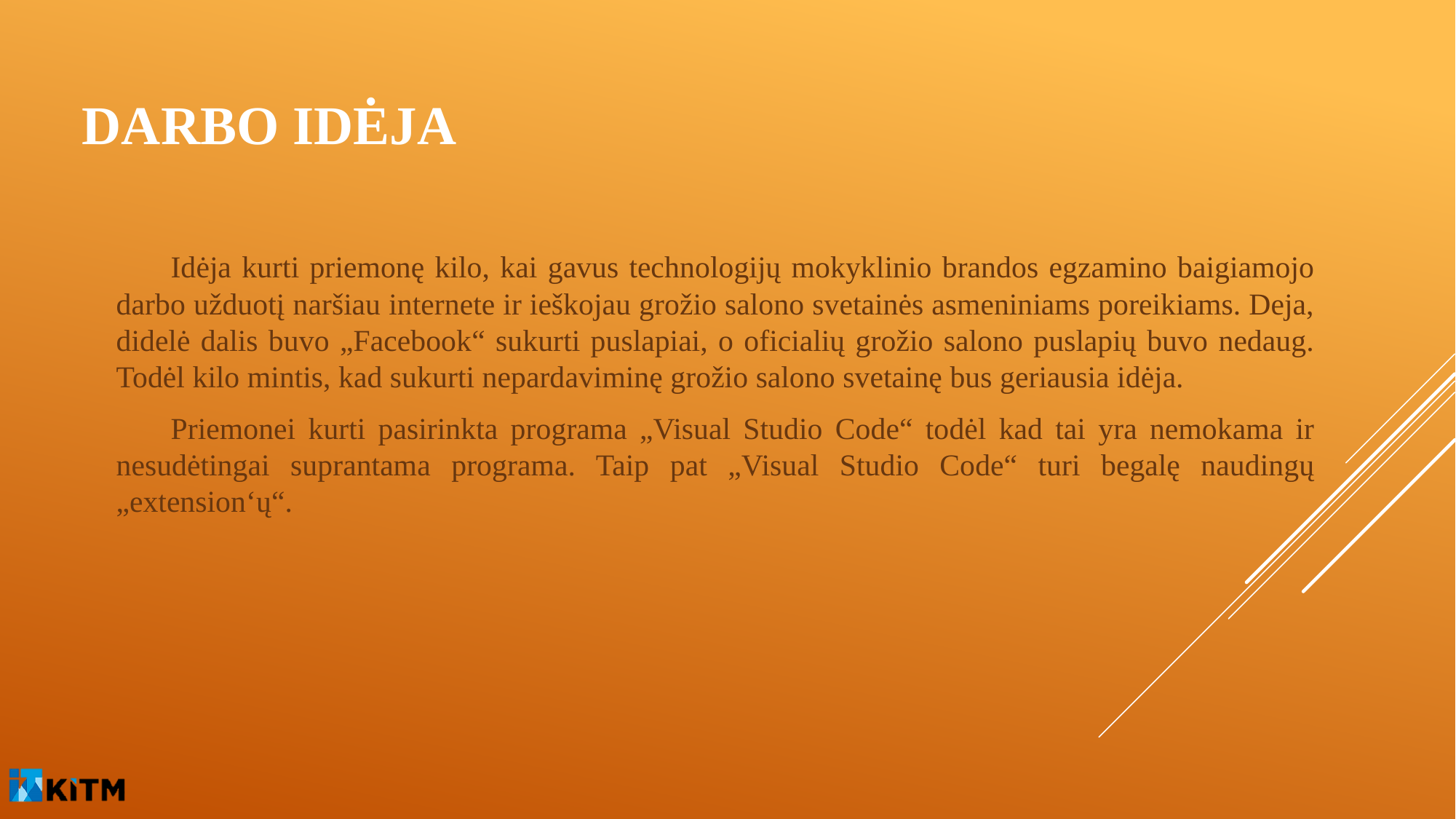

# Darbo idėja
Idėja kurti priemonę kilo, kai gavus technologijų mokyklinio brandos egzamino baigiamojo darbo užduotį naršiau internete ir ieškojau grožio salono svetainės asmeniniams poreikiams. Deja, didelė dalis buvo „Facebook“ sukurti puslapiai, o oficialių grožio salono puslapių buvo nedaug. Todėl kilo mintis, kad sukurti nepardaviminę grožio salono svetainę bus geriausia idėja.
Priemonei kurti pasirinkta programa „Visual Studio Code“ todėl kad tai yra nemokama ir nesudėtingai suprantama programa. Taip pat „Visual Studio Code“ turi begalę naudingų „extension‘ų“.